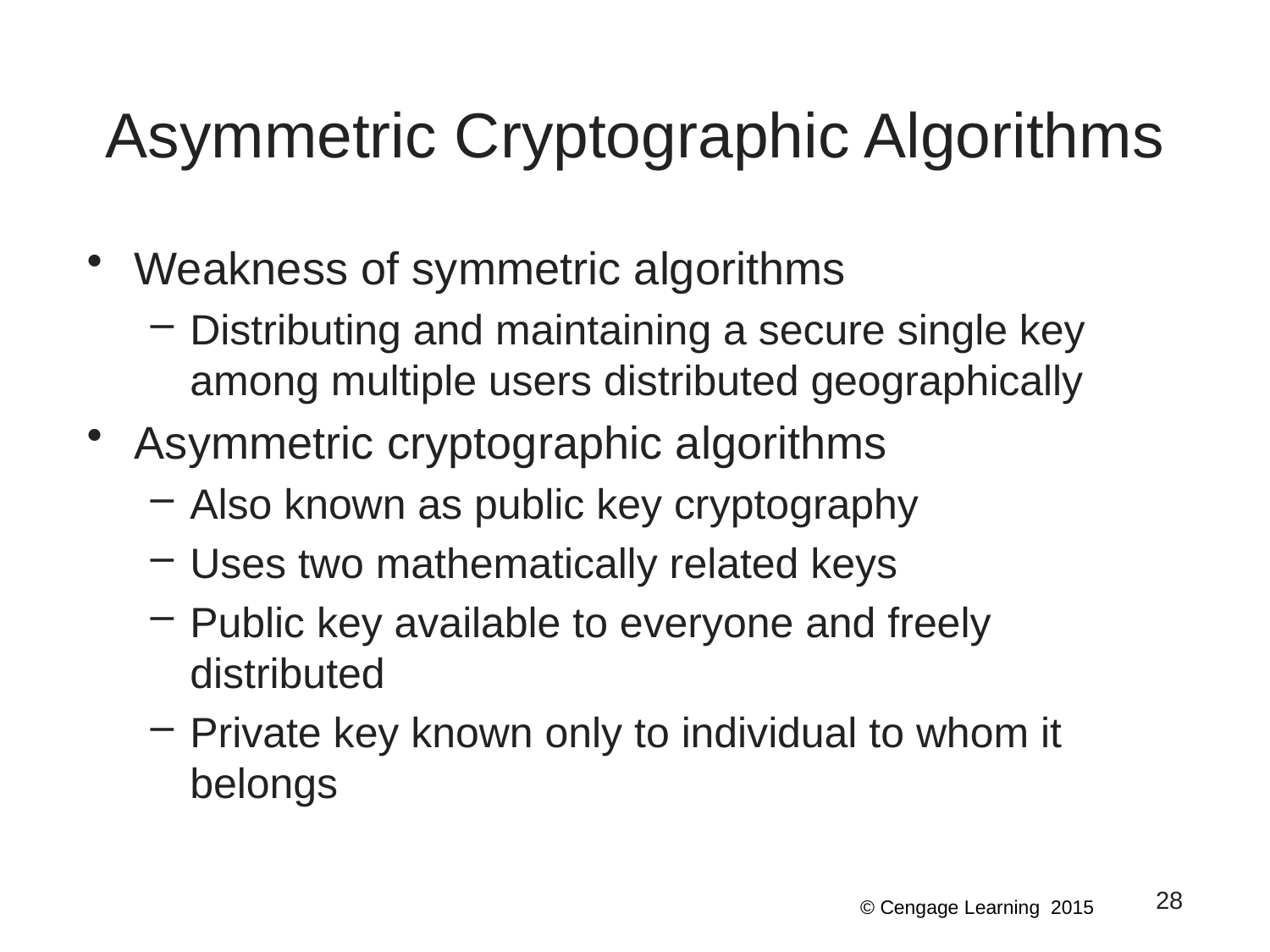

# Asymmetric Cryptographic Algorithms
Weakness of symmetric algorithms
Distributing and maintaining a secure single key among multiple users distributed geographically
Asymmetric cryptographic algorithms
Also known as public key cryptography
Uses two mathematically related keys
Public key available to everyone and freely distributed
Private key known only to individual to whom it belongs
28